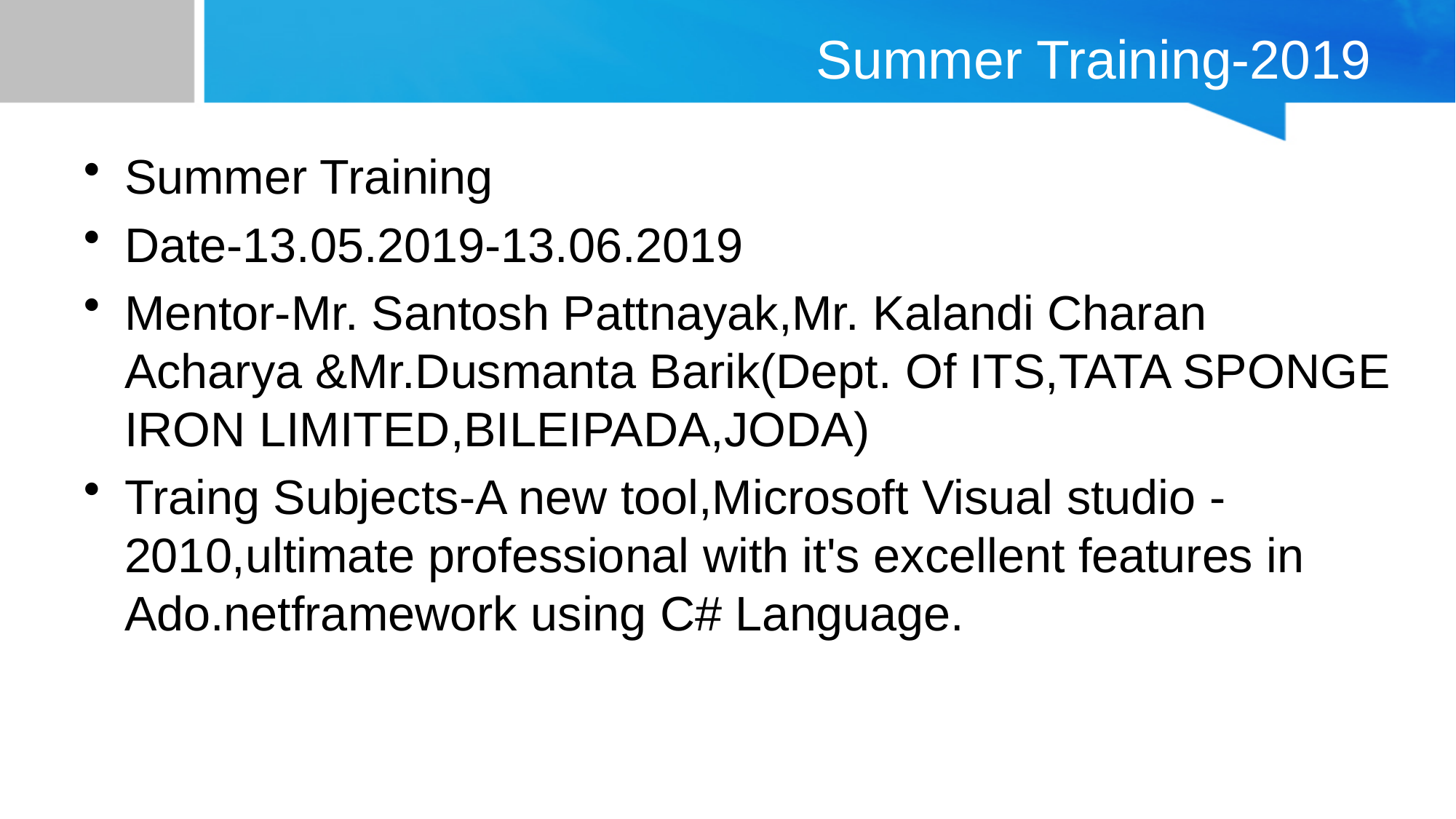

# Summer Training-2019
Summer Training
Date-13.05.2019-13.06.2019
Mentor-Mr. Santosh Pattnayak,Mr. Kalandi Charan Acharya &Mr.Dusmanta Barik(Dept. Of ITS,TATA SPONGE IRON LIMITED,BILEIPADA,JODA)
Traing Subjects-A new tool,Microsoft Visual studio -2010,ultimate professional with it's excellent features in Ado.netframework using C# Language.